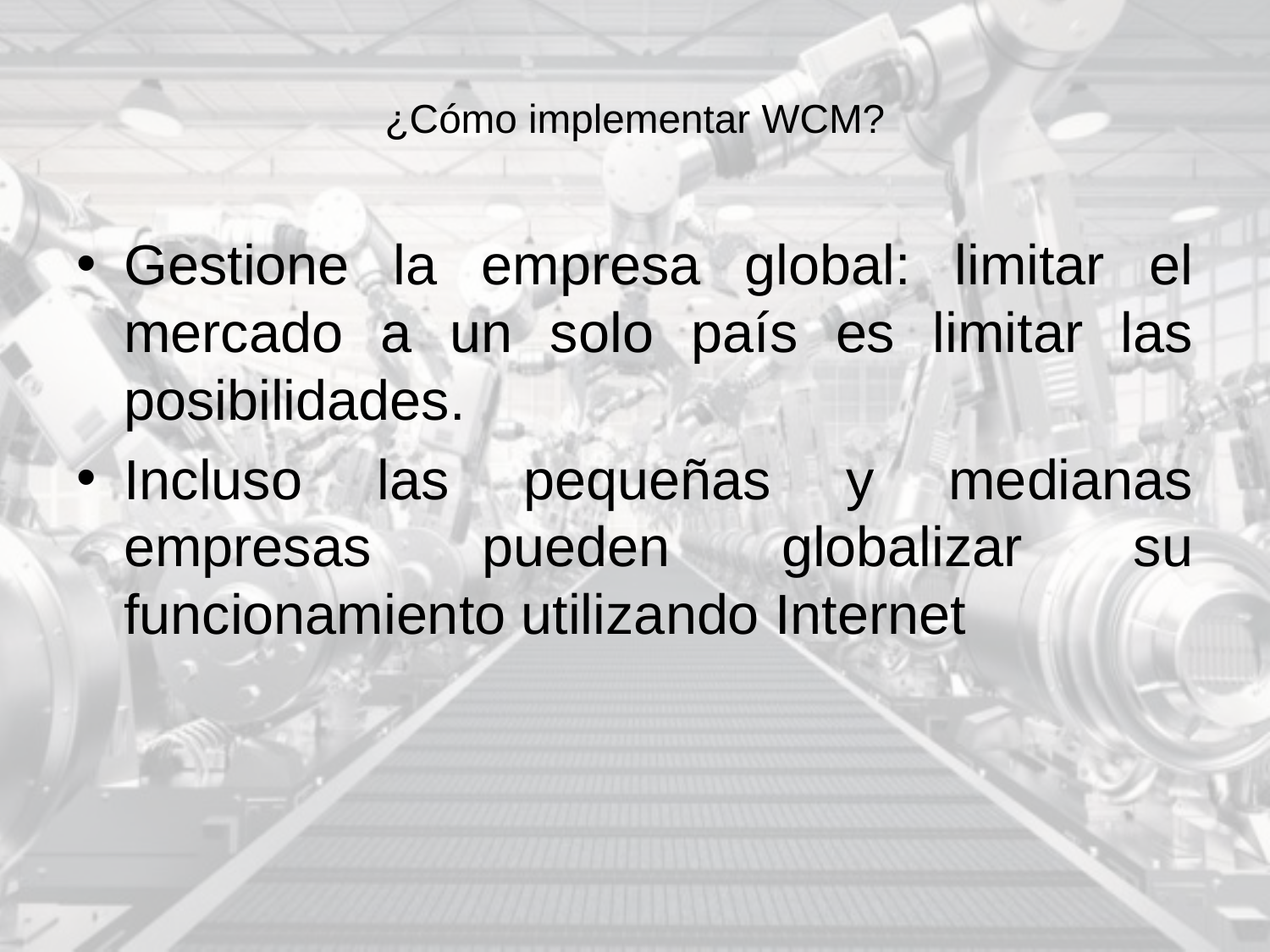

# ¿Cómo implementar WCM?
Gestione la empresa global: limitar el mercado a un solo país es limitar las posibilidades.
Incluso las pequeñas y medianas empresas pueden globalizar su funcionamiento utilizando Internet